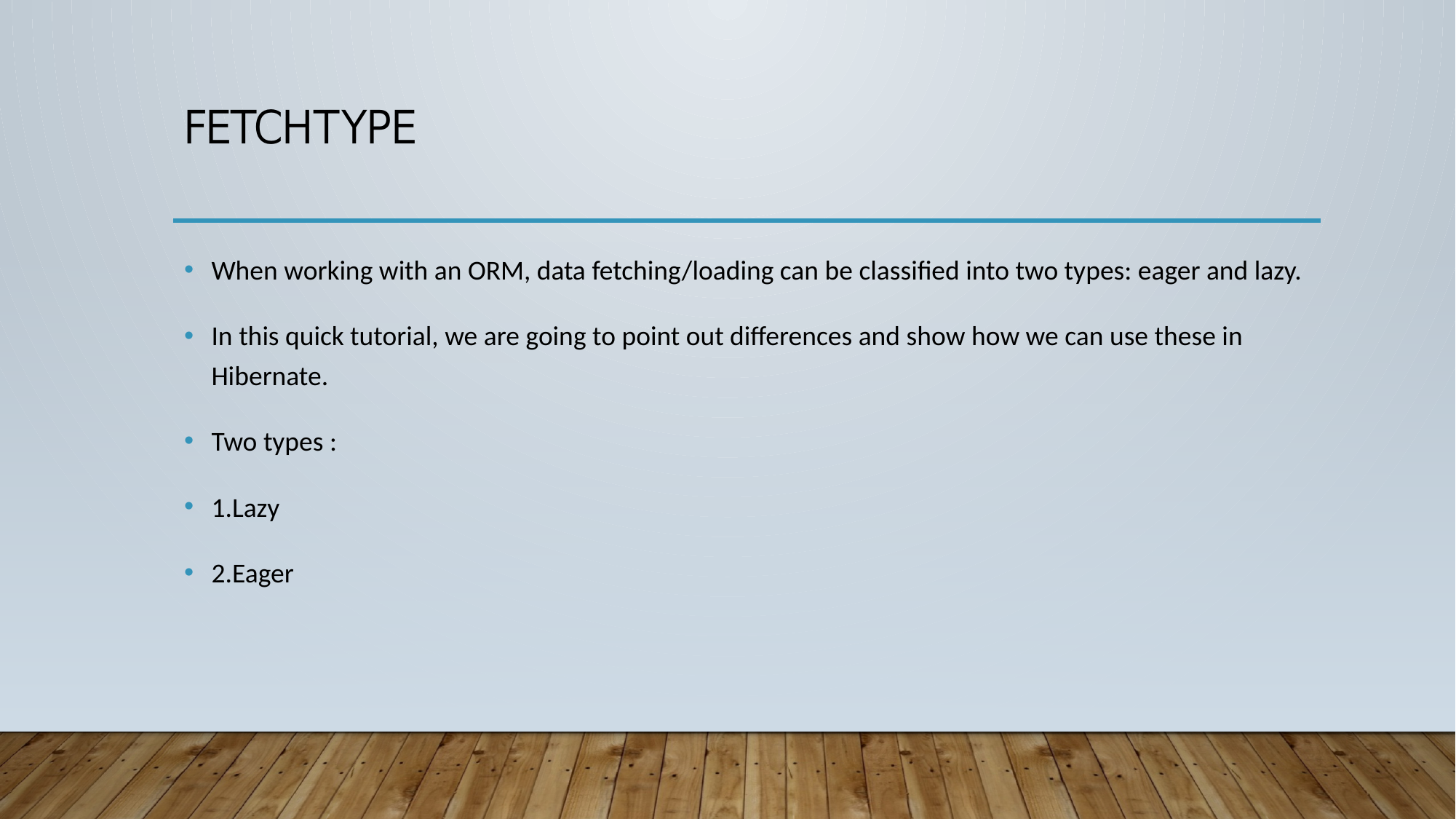

# fetchtype
When working with an ORM, data fetching/loading can be classified into two types: eager and lazy.
In this quick tutorial, we are going to point out differences and show how we can use these in Hibernate.
Two types :
1.Lazy
2.Eager